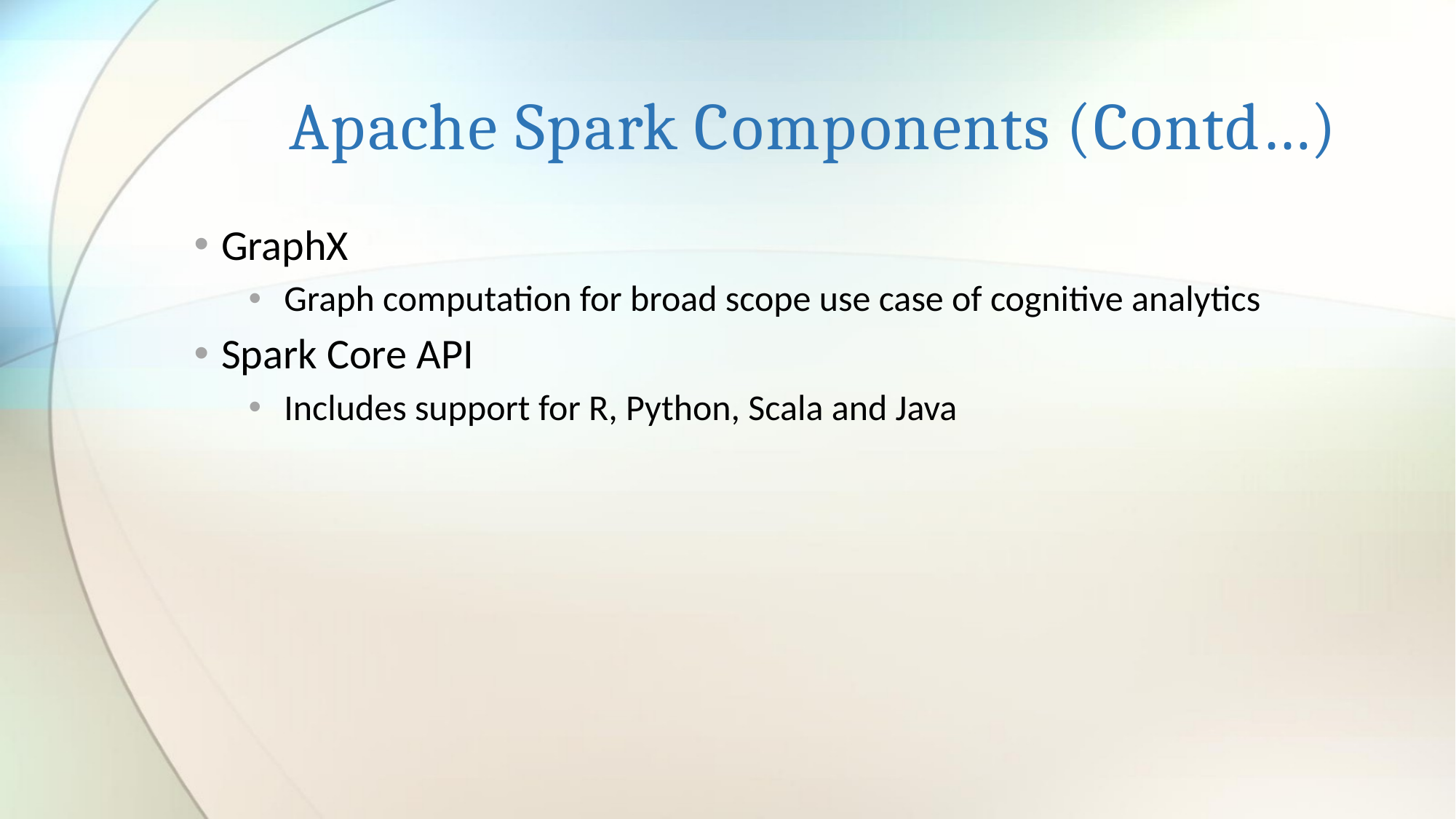

# Apache Spark Components (Contd…)
GraphX
 Graph computation for broad scope use case of cognitive analytics
Spark Core API
 Includes support for R, Python, Scala and Java